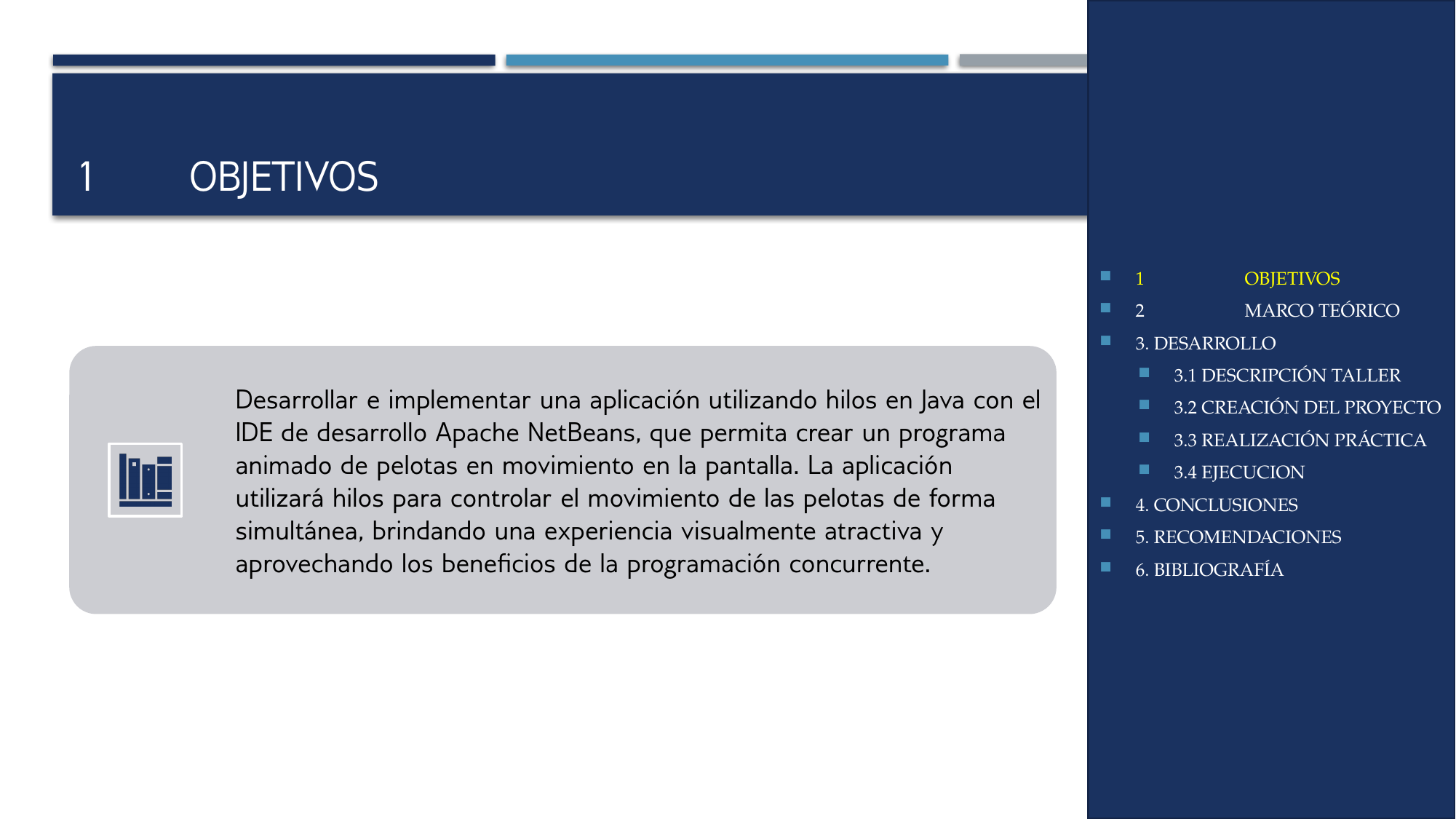

1	OBJETIVOS
2	MARCO TEÓRICO
3. DESARROLLO
3.1 DESCRIPCIÓN TALLER
3.2 CREACIÓN DEL PROYECTO
3.3 REALIZACIÓN PRÁCTICA
3.4 EJECUCION
4. CONCLUSIONES
5. RECOMENDACIONES
6. BIBLIOGRAFÍA

# 1	OBJETIVOS
Desarrollar e implementar una aplicación utilizando hilos en Java con el IDE de desarrollo Apache NetBeans, que permita crear un programa animado de pelotas en movimiento en la pantalla. La aplicación utilizará hilos para controlar el movimiento de las pelotas de forma simultánea, brindando una experiencia visualmente atractiva y aprovechando los beneficios de la programación concurrente.